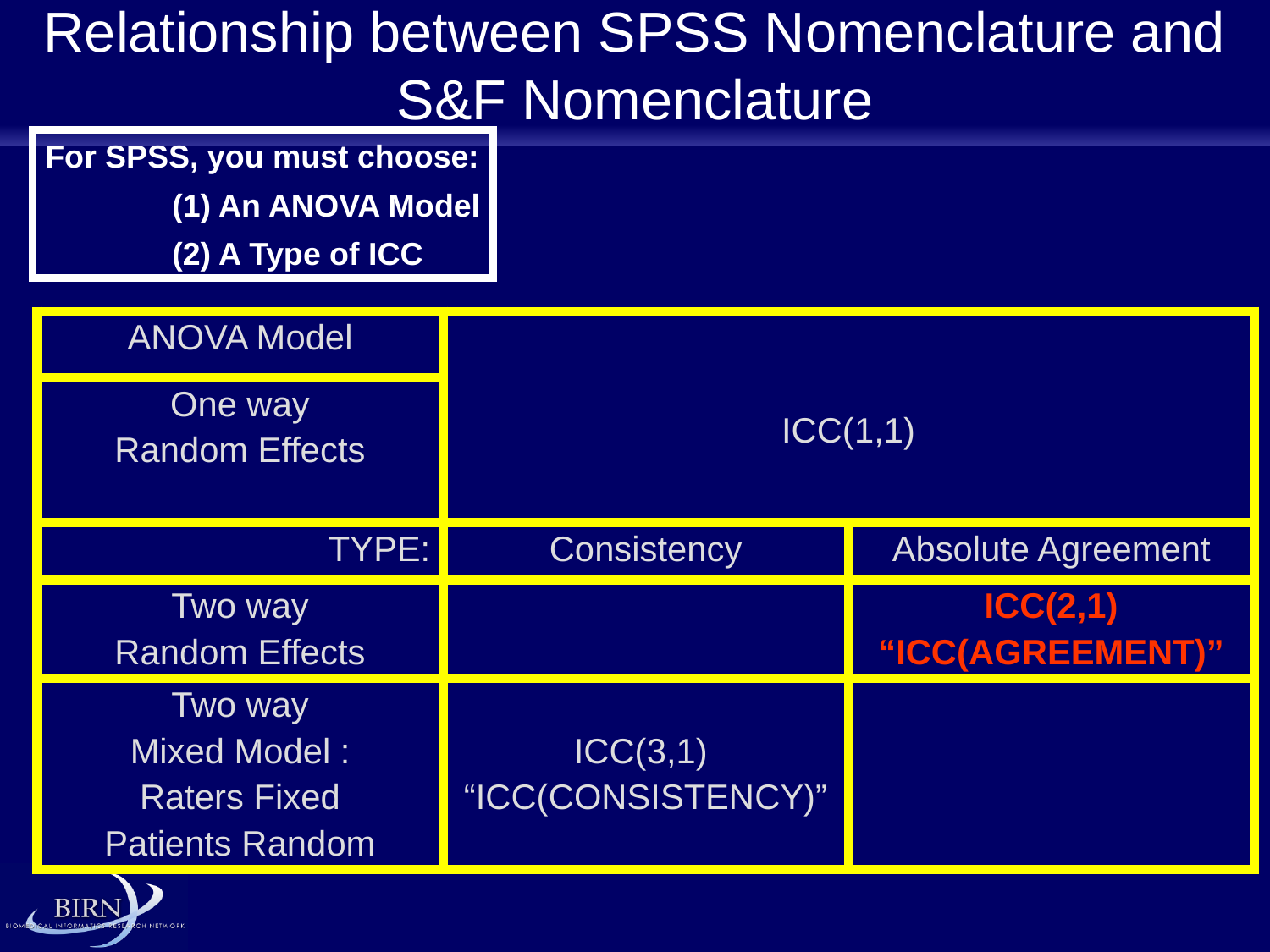

# Relationship between SPSS Nomenclature and S&F Nomenclature
For SPSS, you must choose:
	(1) An ANOVA Model
	(2) A Type of ICC
| ANOVA Model | ICC(1,1) |  |
| --- | --- | --- |
| One way Random Effects |  |  |
| TYPE: | Consistency | Absolute Agreement |
| Two way Random Effects |  | ICC(2,1) “ICC(AGREEMENT)” |
| Two way Mixed Model : Raters Fixed Patients Random | ICC(3,1) “ICC(CONSISTENCY)” |  |